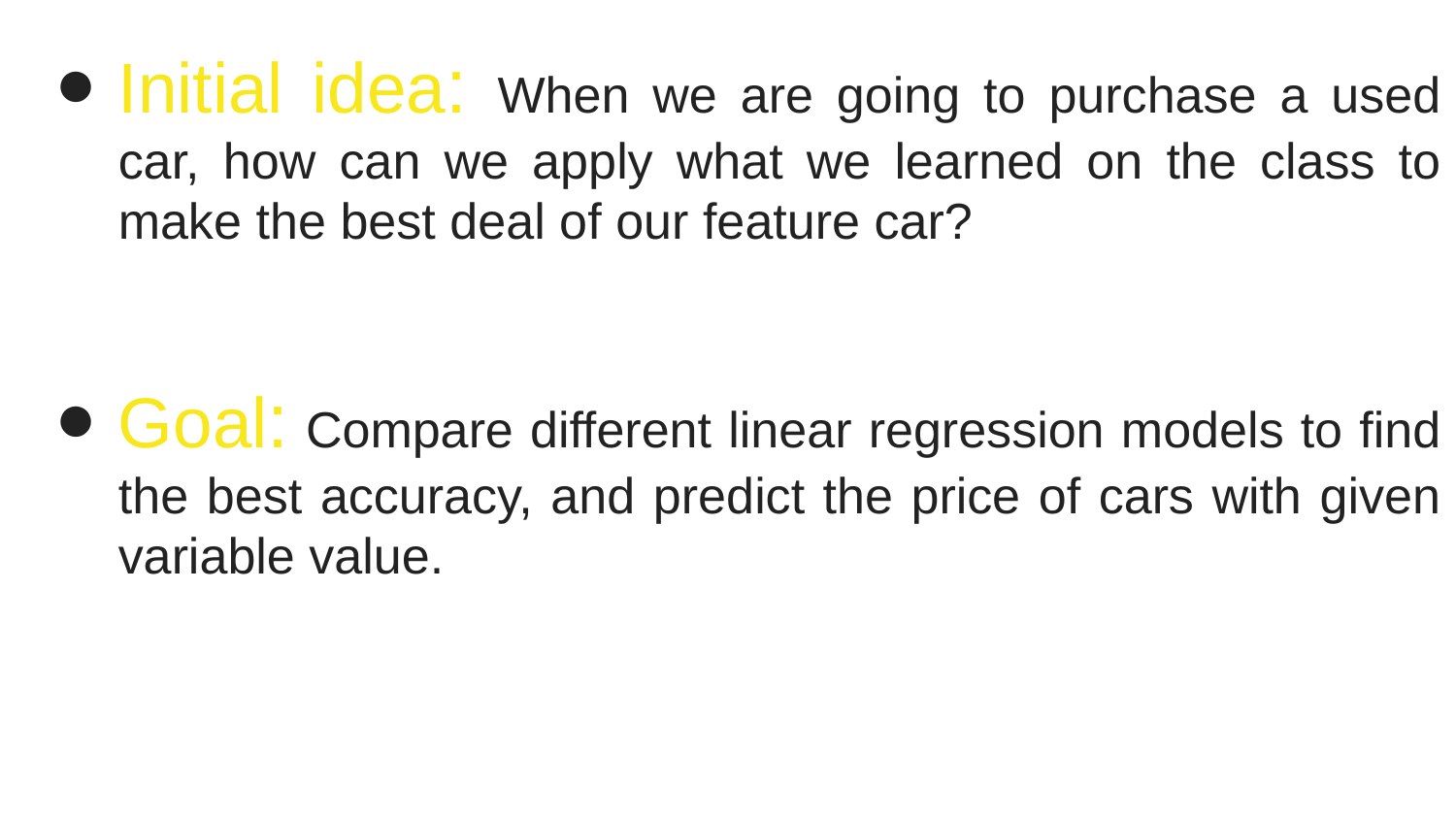

Initial idea: When we are going to purchase a used car, how can we apply what we learned on the class to make the best deal of our feature car?

Goal: Compare different linear regression models to find the best accuracy, and predict the price of cars with given variable value.